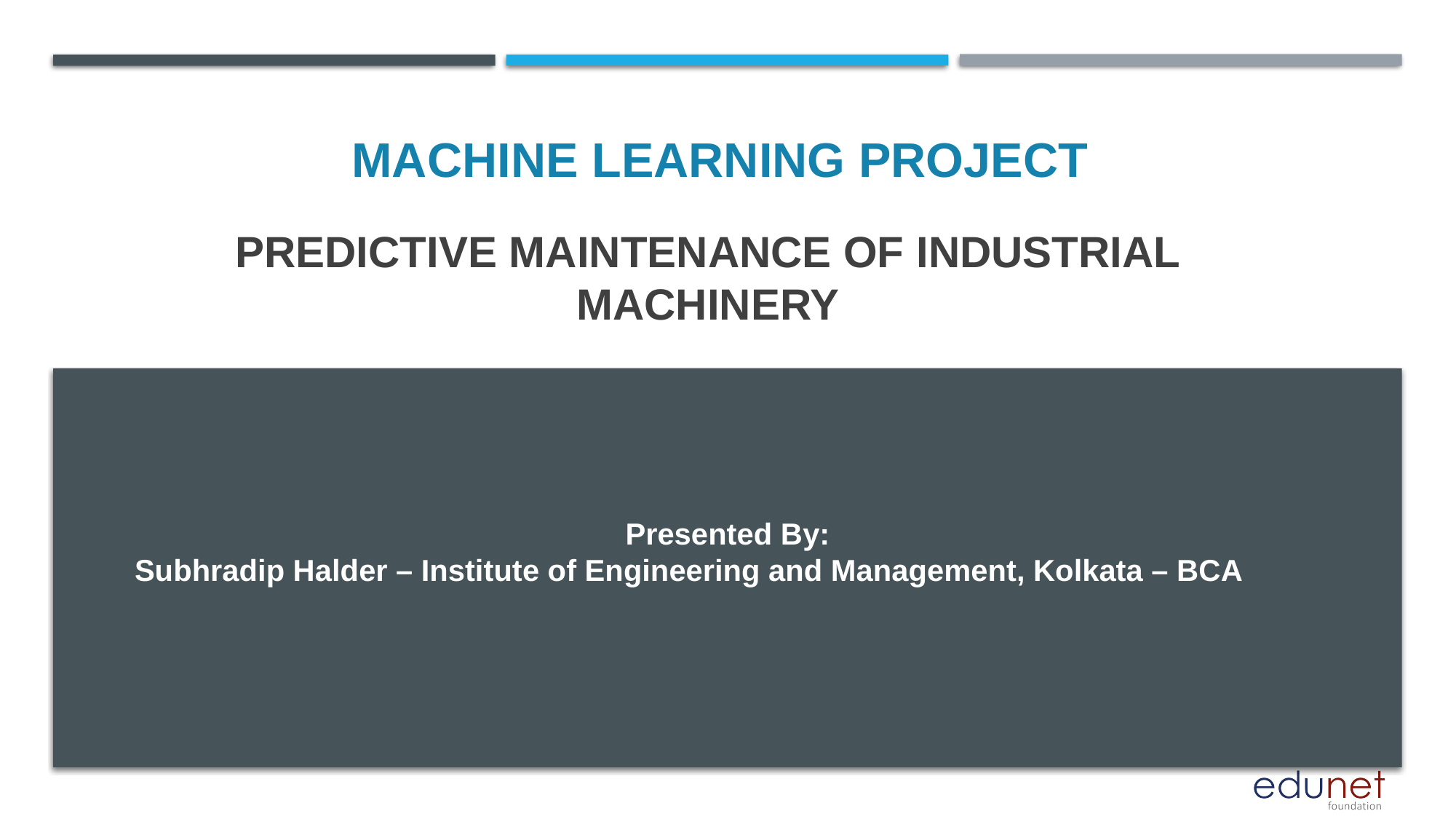

MACHINE LEARNING PROJECT
# Predictive Maintenance of Industrial Machinery
Presented By:
Subhradip Halder – Institute of Engineering and Management, Kolkata – BCA